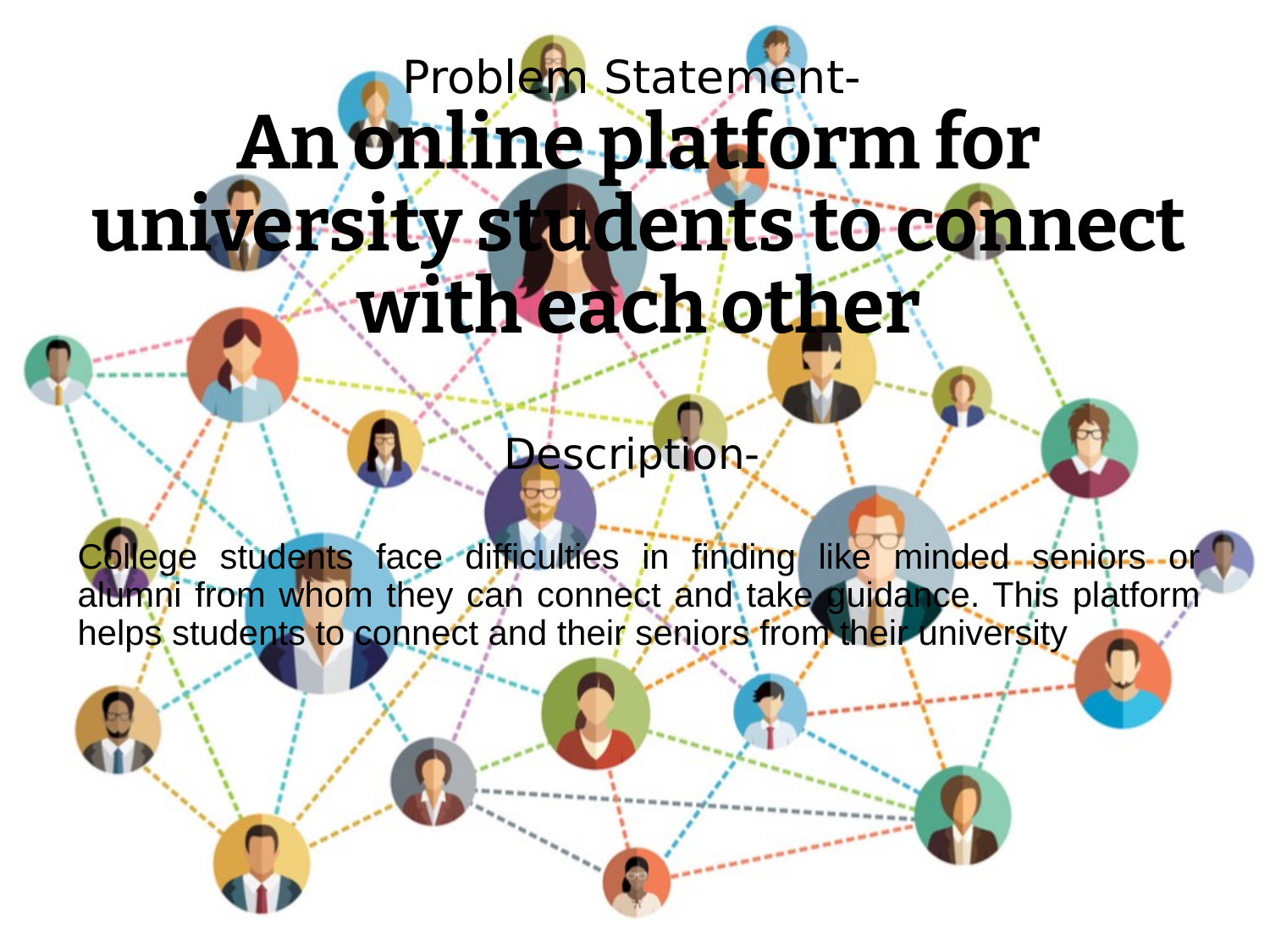

# Problem Statement- An online platform for university students to connect with each other
Description-

College students face difficulties in finding like minded seniors or alumni from whom they can connect and take guidance. This platform helps students to connect and their seniors from their university